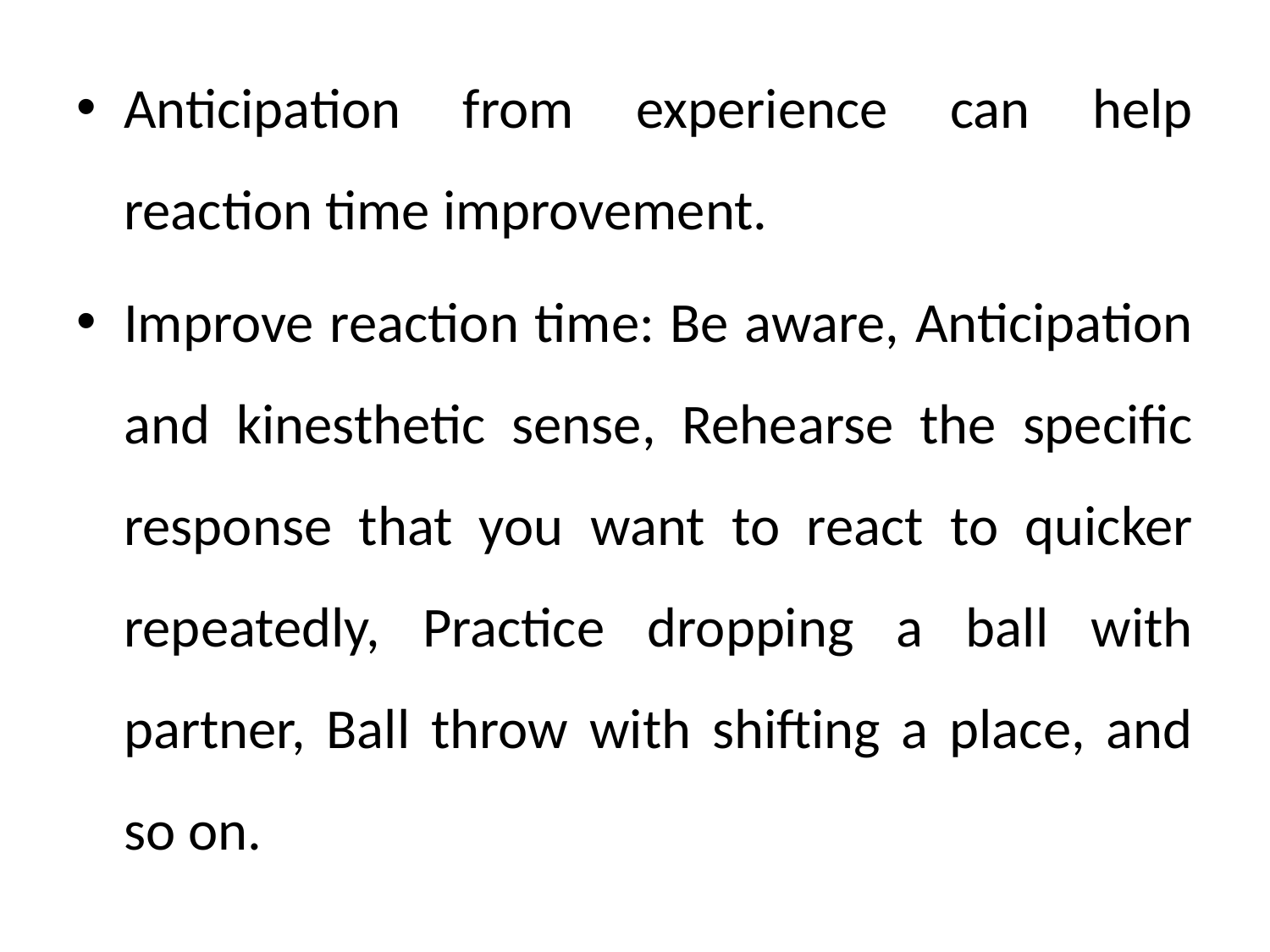

Anticipation from experience can help reaction time improvement.
Improve reaction time: Be aware, Anticipation and kinesthetic sense, Rehearse the specific response that you want to react to quicker repeatedly, Practice dropping a ball with partner, Ball throw with shifting a place, and so on.